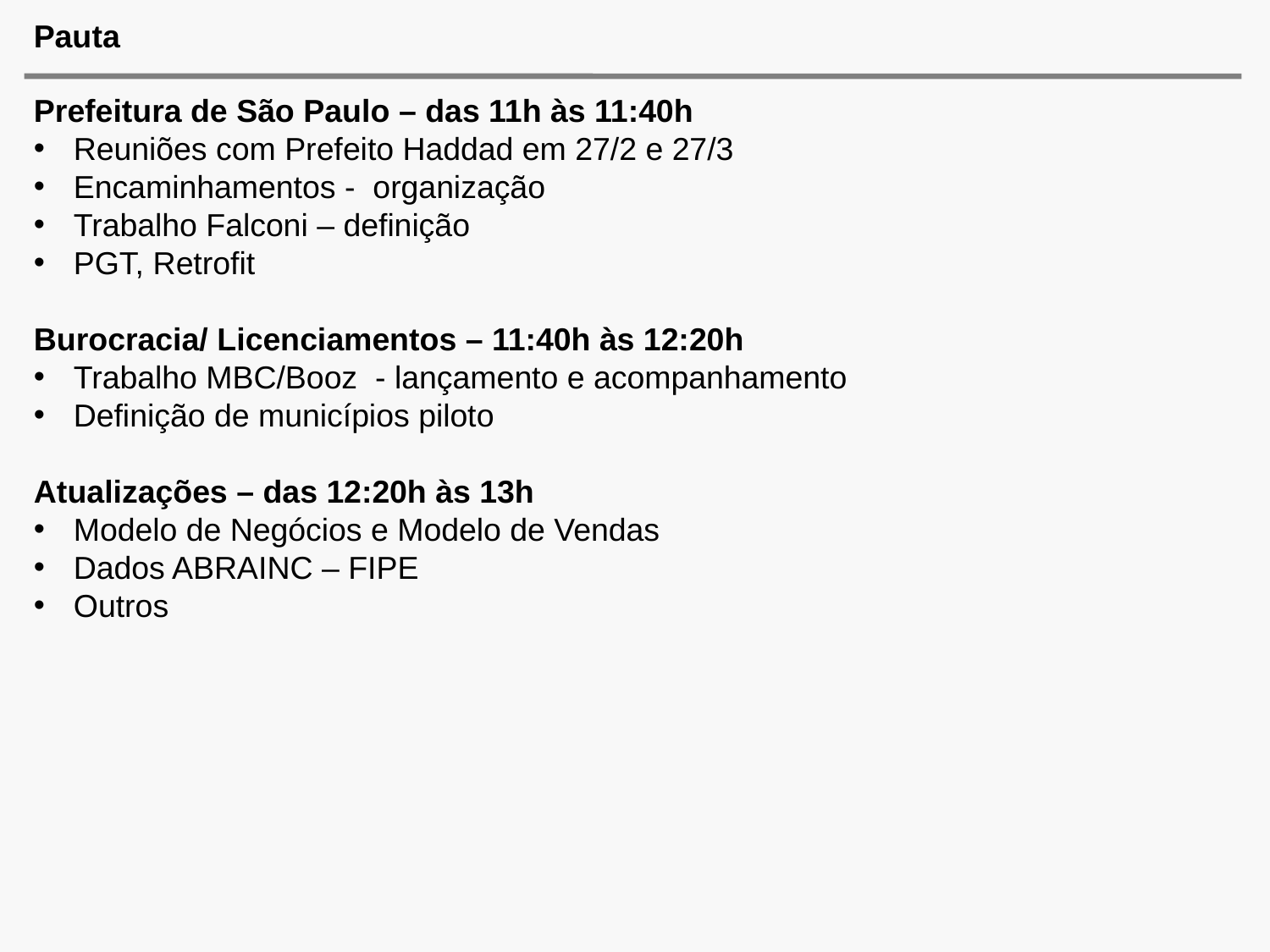

# Pauta

Prefeitura de São Paulo – das 11h às 11:40h
Reuniões com Prefeito Haddad em 27/2 e 27/3
Encaminhamentos -  organização
Trabalho Falconi – definição
PGT, Retrofit

Burocracia/ Licenciamentos – 11:40h às 12:20h
Trabalho MBC/Booz  - lançamento e acompanhamento
Definição de municípios piloto

Atualizações – das 12:20h às 13h
Modelo de Negócios e Modelo de Vendas
Dados ABRAINC – FIPE
Outros